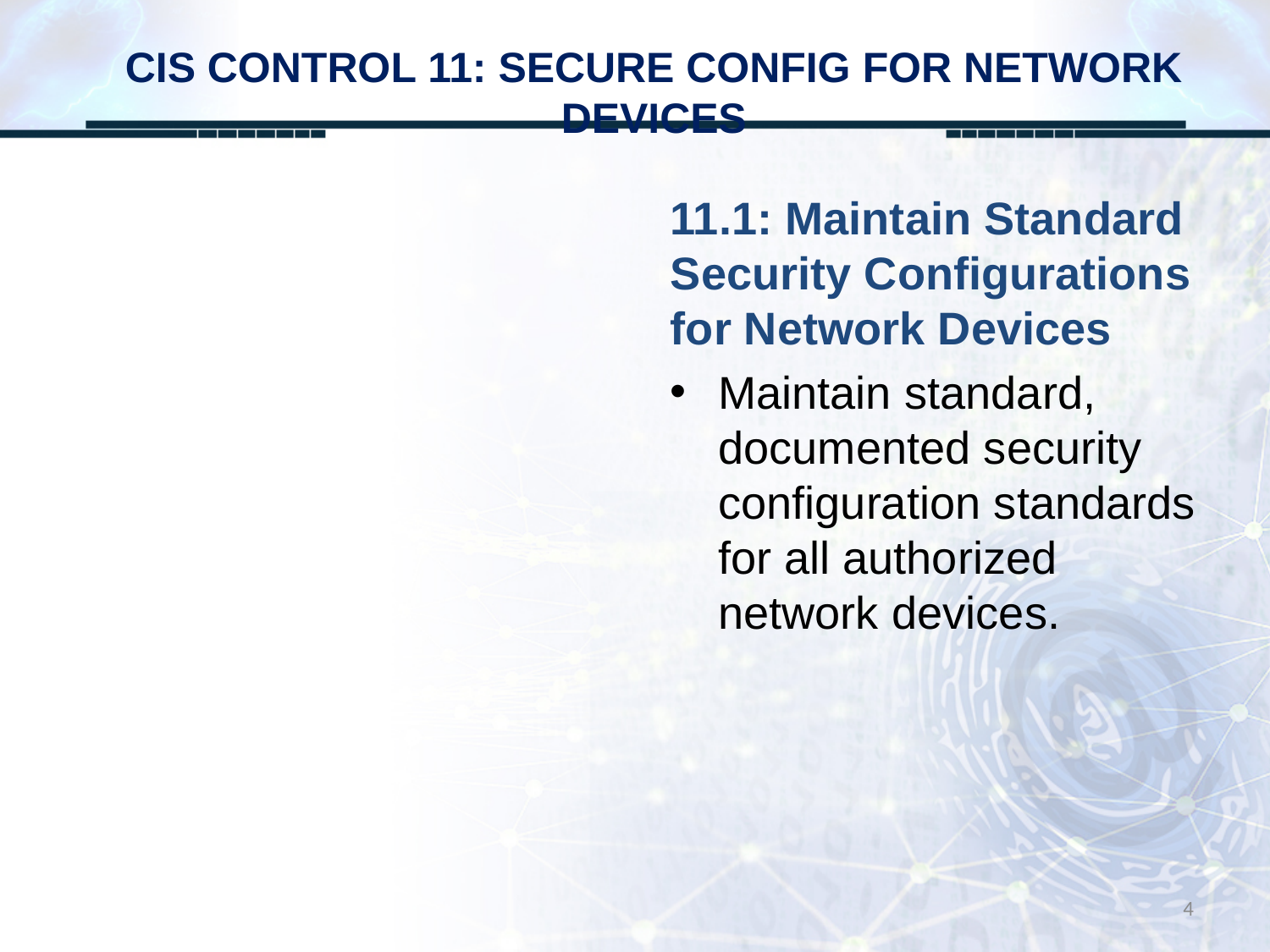

# CIS CONTROL 11: SECURE CONFIG FOR NETWORK DEVICES
11.1: Maintain Standard Security Configurations for Network Devices
Maintain standard, documented security configuration standards for all authorized network devices.
4